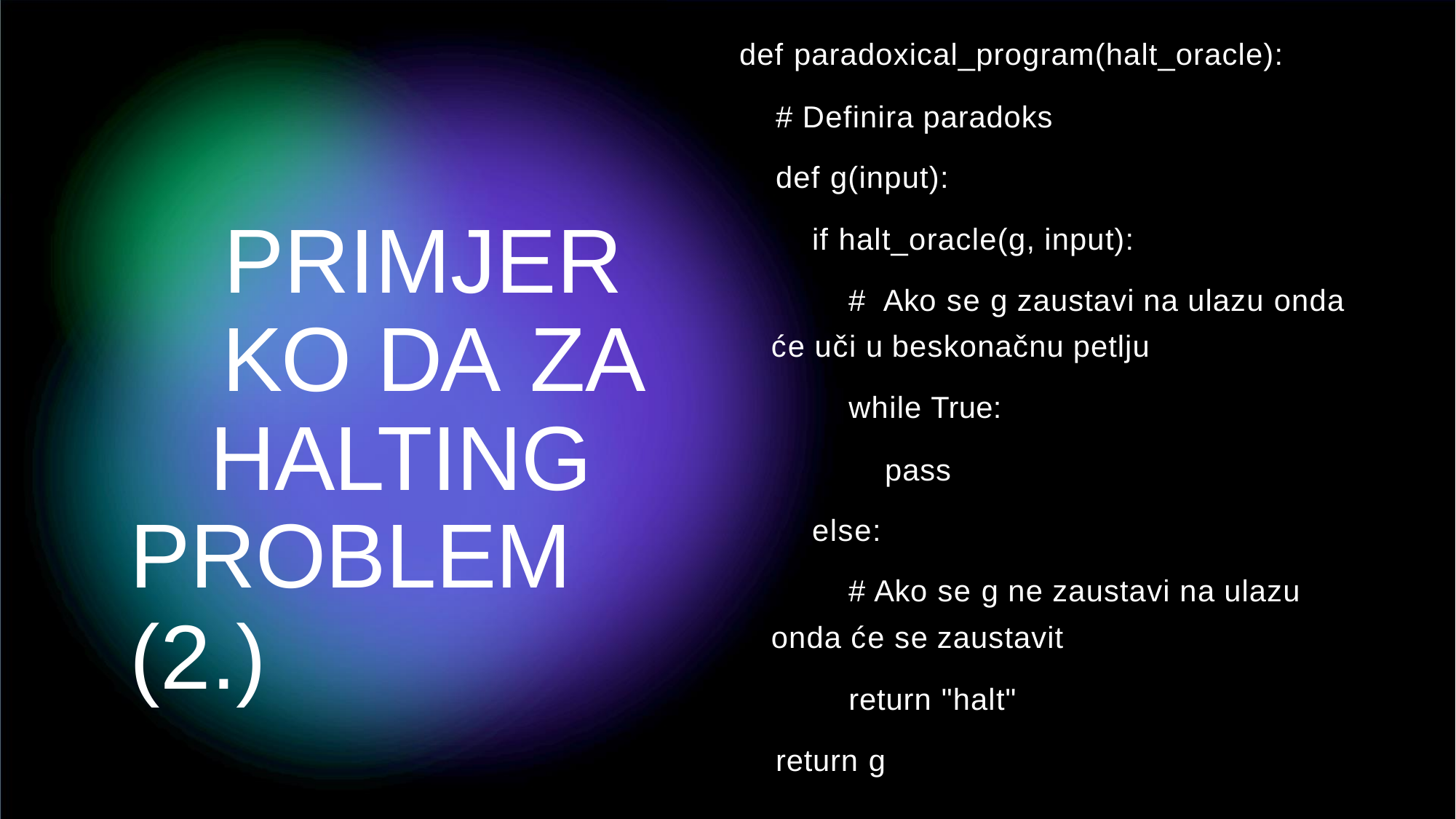

def paradoxical_program(halt_oracle):
# Definira paradoks
def g(input):
if halt_oracle(g, input):
# Ako se g zaustavi na ulazu onda
će uči u beskonačnu petlju
while True:
pass
else:
# Ako se g ne zaustavi na ulazu
onda će se zaustavit
PRIMJER
KO DA ZA
HALTING
PROBLEM (2.)
return "halt"
return g